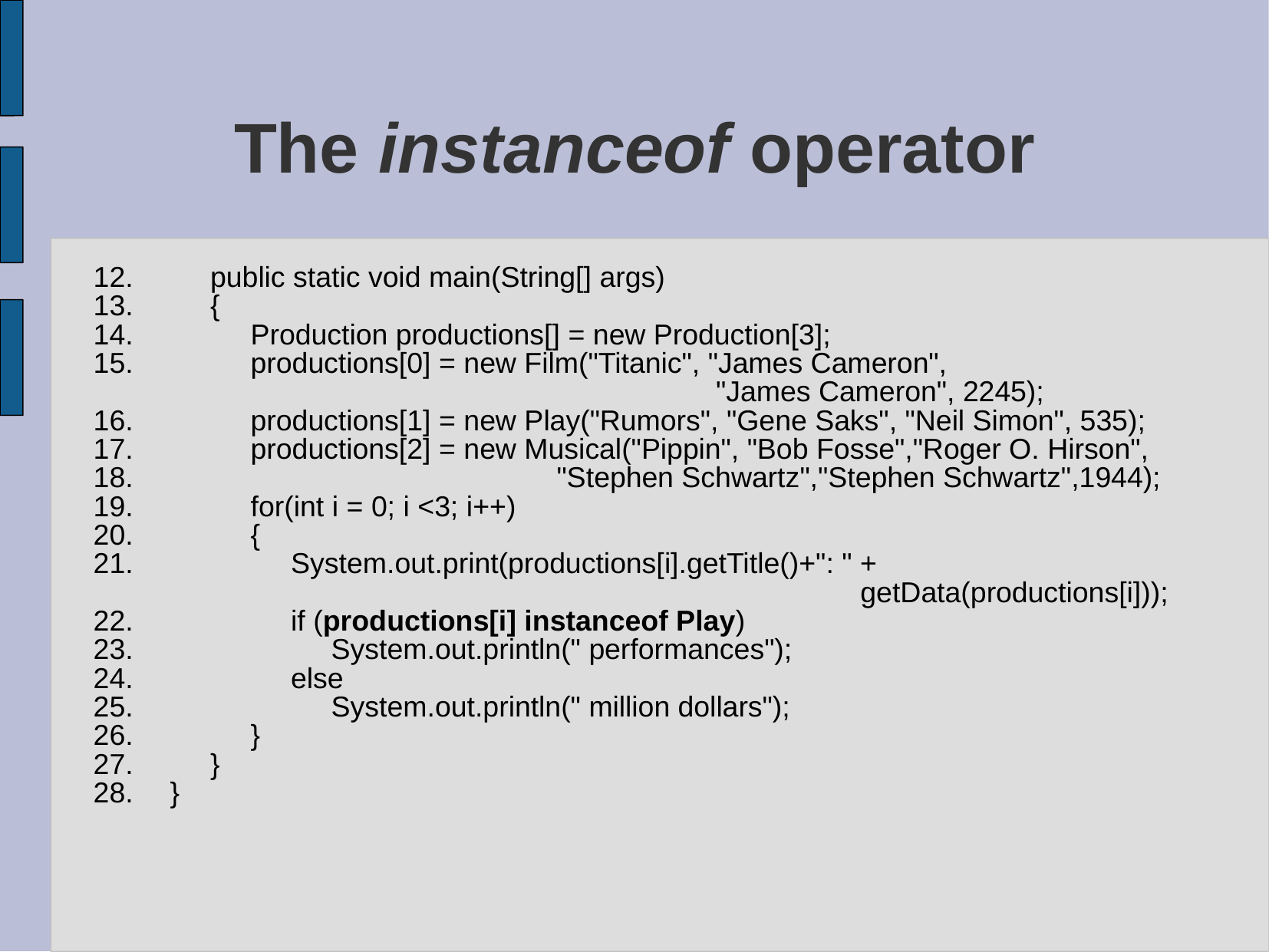

# The instanceof operator
     public static void main(String[] args)
     {
          Production productions[] = new Production[3];
          productions[0] = new Film("Titanic", "James Cameron",
                                                                    "James Cameron", 2245);
          productions[1] = new Play("Rumors", "Gene Saks", "Neil Simon", 535);
          productions[2] = new Musical("Pippin", "Bob Fosse","Roger O. Hirson",
                                                "Stephen Schwartz","Stephen Schwartz",1944);
          for(int i = 0; i <3; i++)
          {
               System.out.print(productions[i].getTitle()+": " +
                                                                                      getData(productions[i]));
               if (productions[i] instanceof Play)
                    System.out.println(" performances");
               else
                    System.out.println(" million dollars");
          }
     }
}